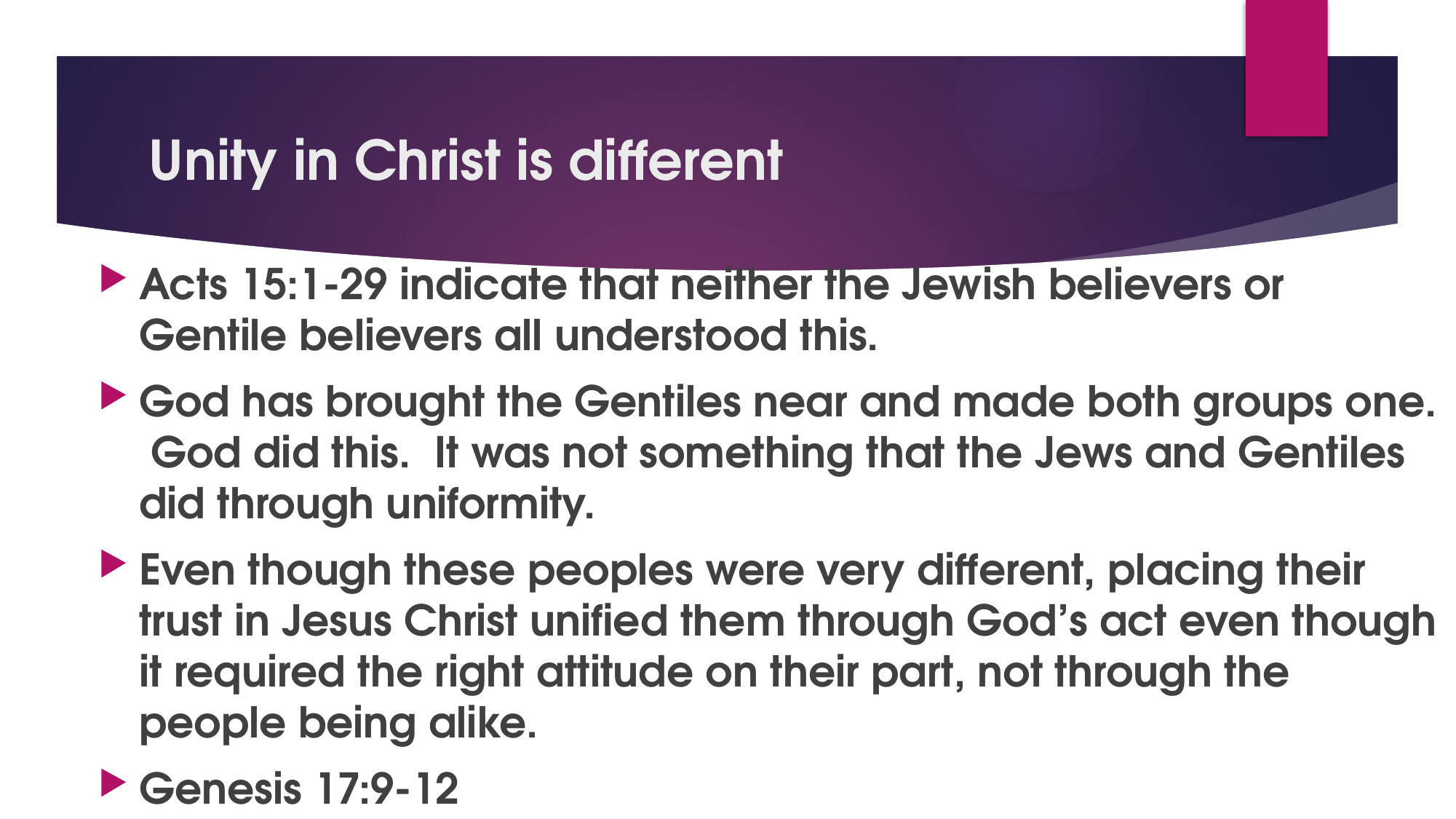

Unity in Christ is different
Acts 15:1-29 indicate that neither the Jewish believers or Gentile believers all understood this.
God has brought the Gentiles near and made both groups one.  God did this.  It was not something that the Jews and Gentiles did through uniformity.
Even though these peoples were very different, placing their trust in Jesus Christ unified them through God’s act even though it required the right attitude on their part, not through the people being alike.
Genesis 17:9-12